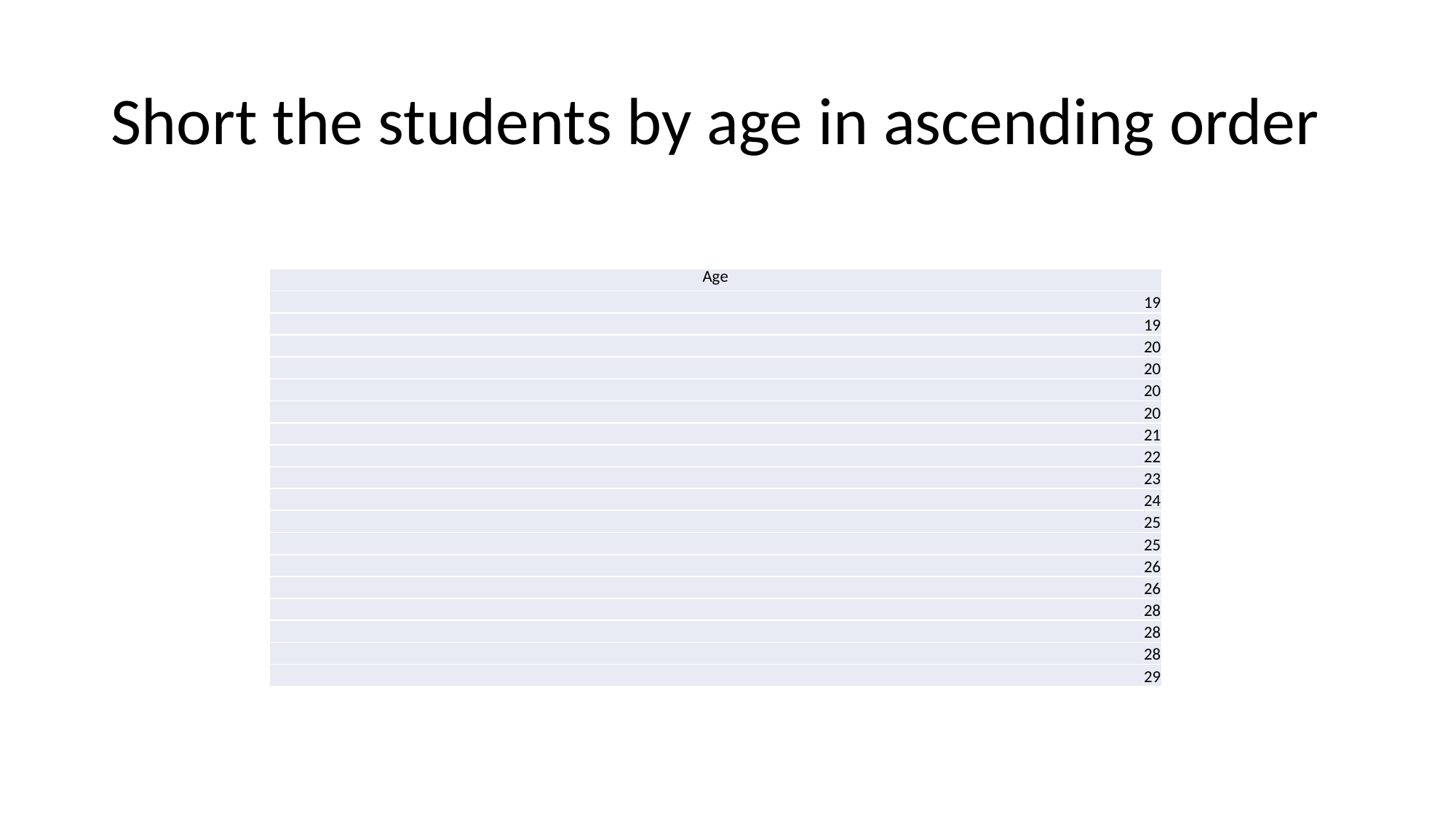

# Short the students by age in ascending order
| Age |
| --- |
| 19 |
| 19 |
| 20 |
| 20 |
| 20 |
| 20 |
| 21 |
| 22 |
| 23 |
| 24 |
| 25 |
| 25 |
| 26 |
| 26 |
| 28 |
| 28 |
| 28 |
| 29 |